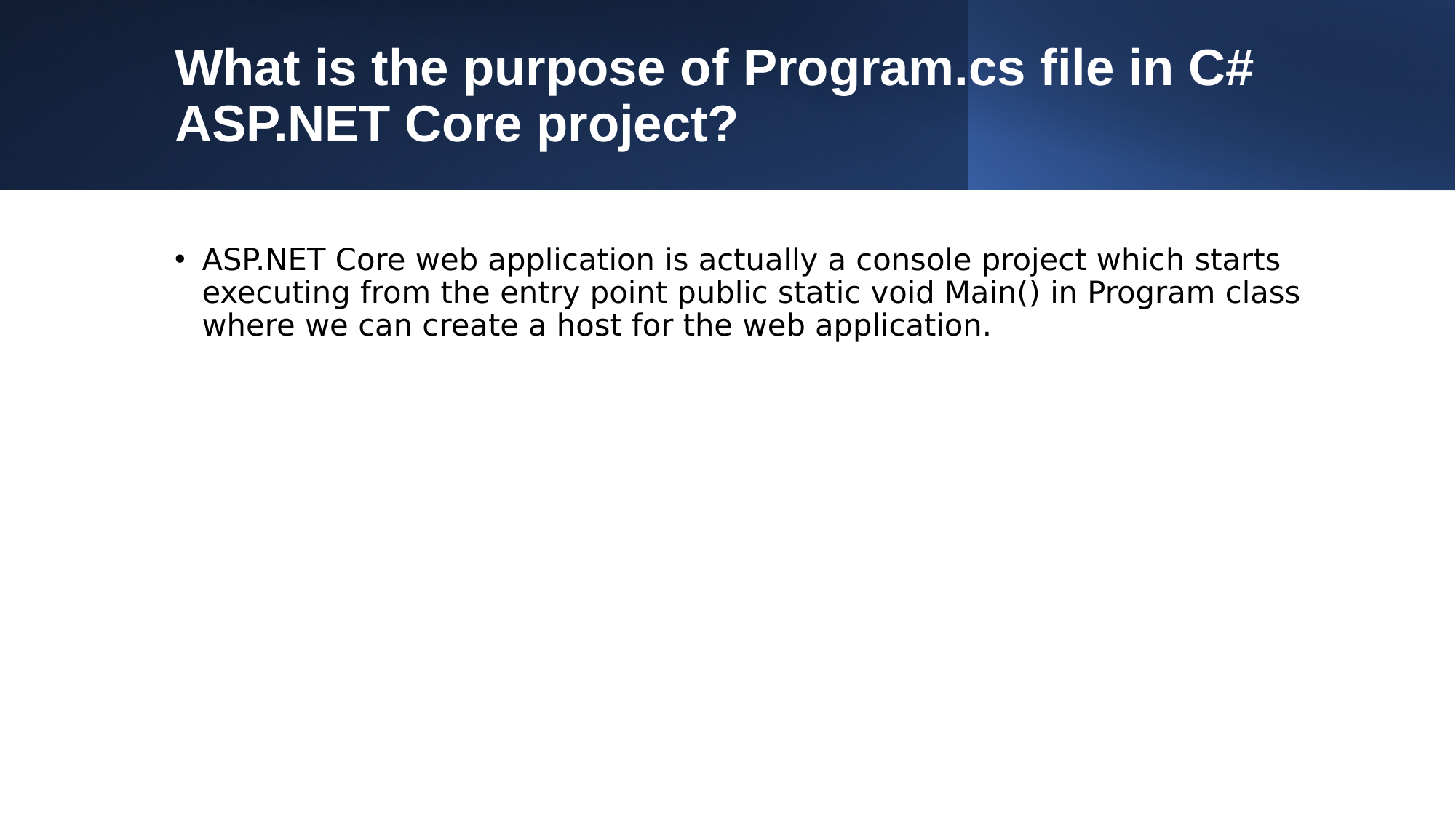

# What is the purpose of Program.cs file in C# ASP.NET Core project?
ASP.NET Core web application is actually a console project which starts executing from the entry point public static void Main() in Program class where we can create a host for the web application.